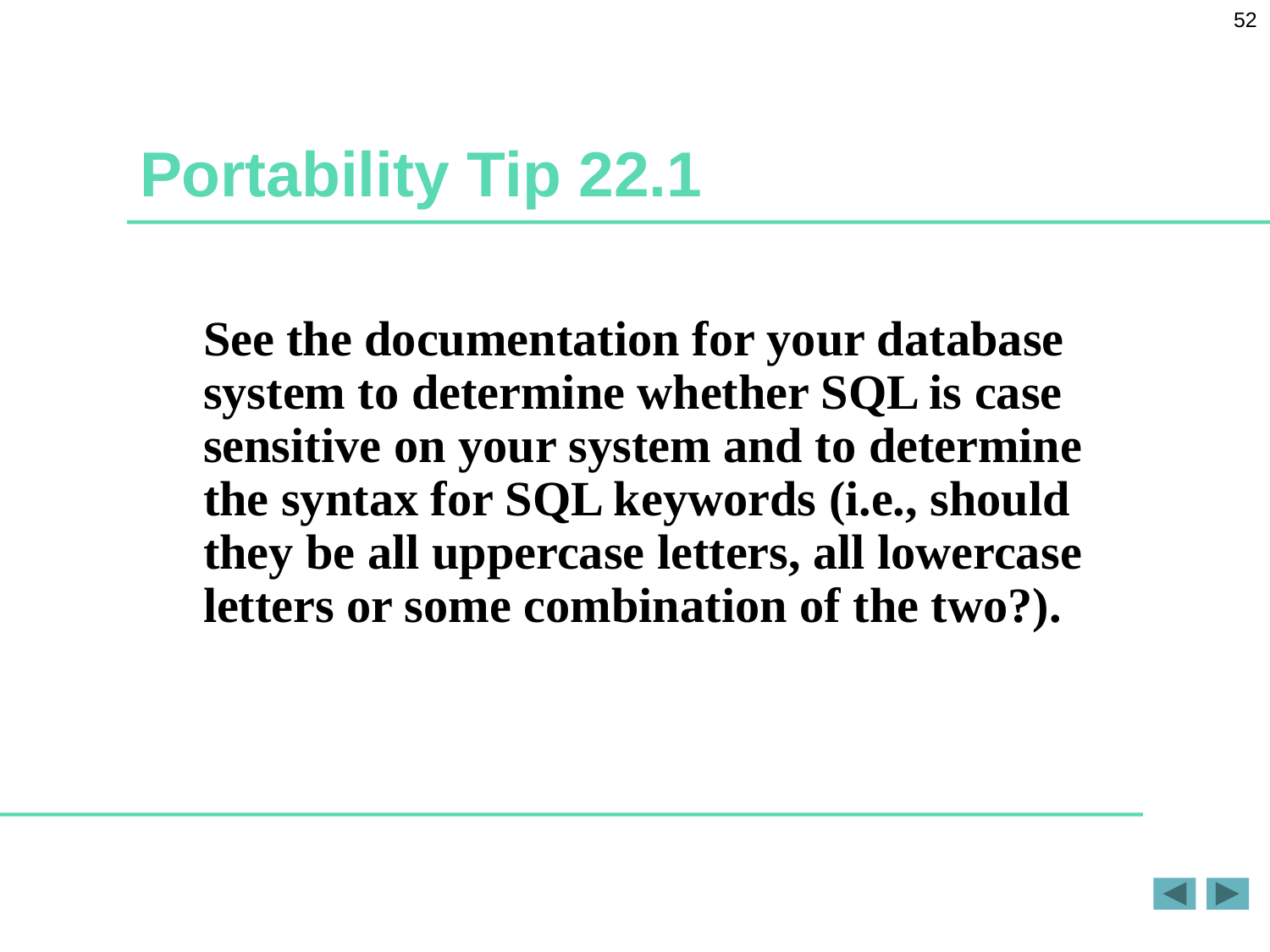

52
# Portability Tip 22.1
See the documentation for your database system to determine whether SQL is case sensitive on your system and to determine
the syntax for SQL keywords (i.e., should
they be all uppercase letters, all lowercase letters or some combination of the two?).